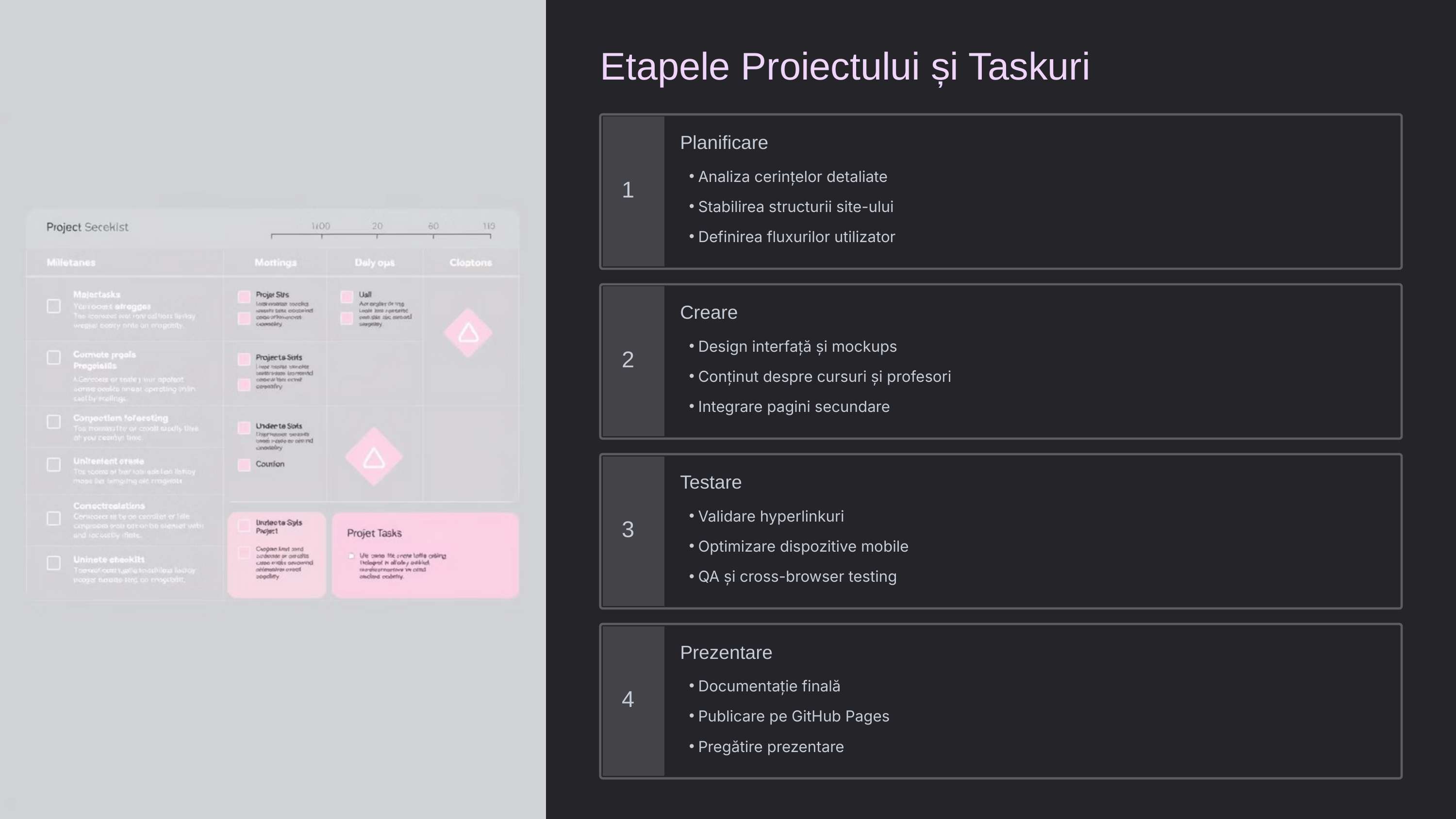

Etapele Proiectului și Taskuri

Planificare
Analiza cerințelor detaliate
1
Stabilirea structurii site-ului
Definirea fluxurilor utilizator

Creare
Design interfață și mockups
2
Conținut despre cursuri și profesori
Integrare pagini secundare

Testare
Validare hyperlinkuri
3
Optimizare dispozitive mobile
QA și cross-browser testing

Prezentare
Documentație finală
4
Publicare pe GitHub Pages
Pregătire prezentare